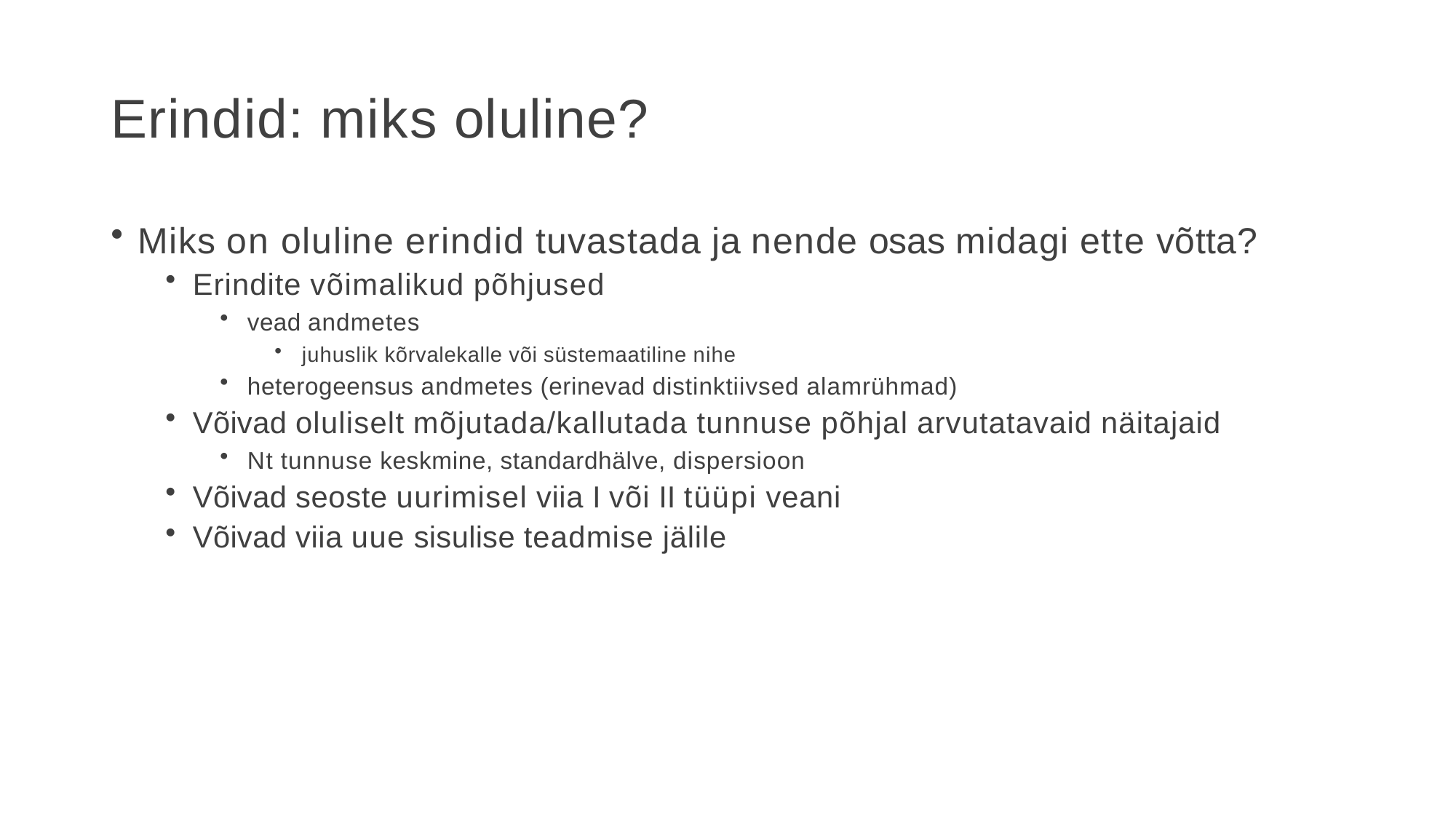

# Erindid: miks oluline?
Miks on oluline erindid tuvastada ja nende osas midagi ette võtta?
Erindite võimalikud põhjused
vead andmetes
juhuslik kõrvalekalle või süstemaatiline nihe
heterogeensus andmetes (erinevad distinktiivsed alamrühmad)
Võivad oluliselt mõjutada/kallutada tunnuse põhjal arvutatavaid näitajaid
Nt tunnuse keskmine, standardhälve, dispersioon
Võivad seoste uurimisel viia I või II tüüpi veani
Võivad viia uue sisulise teadmise jälile